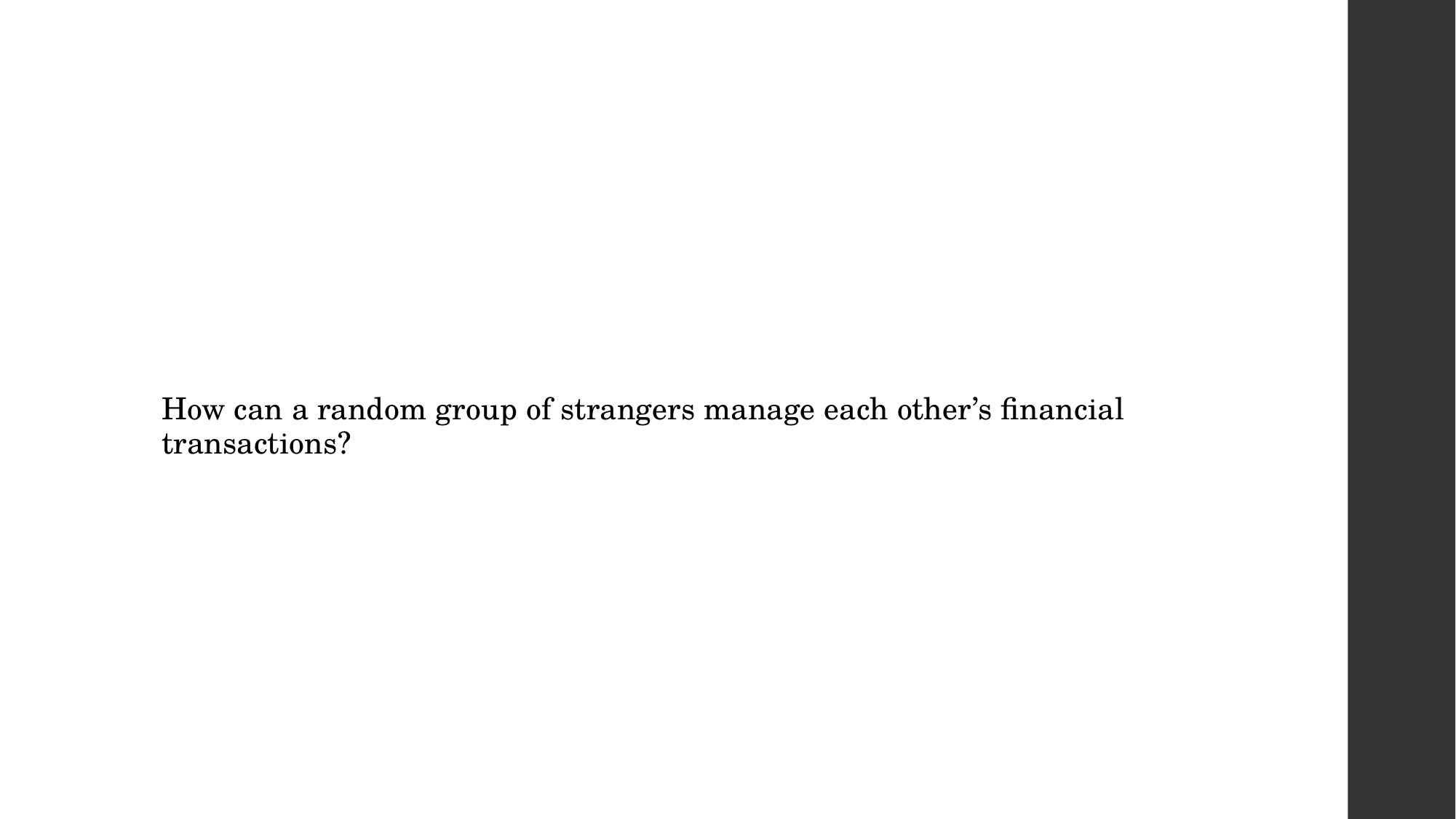

How can a random group of strangers manage each other’s financial transactions?